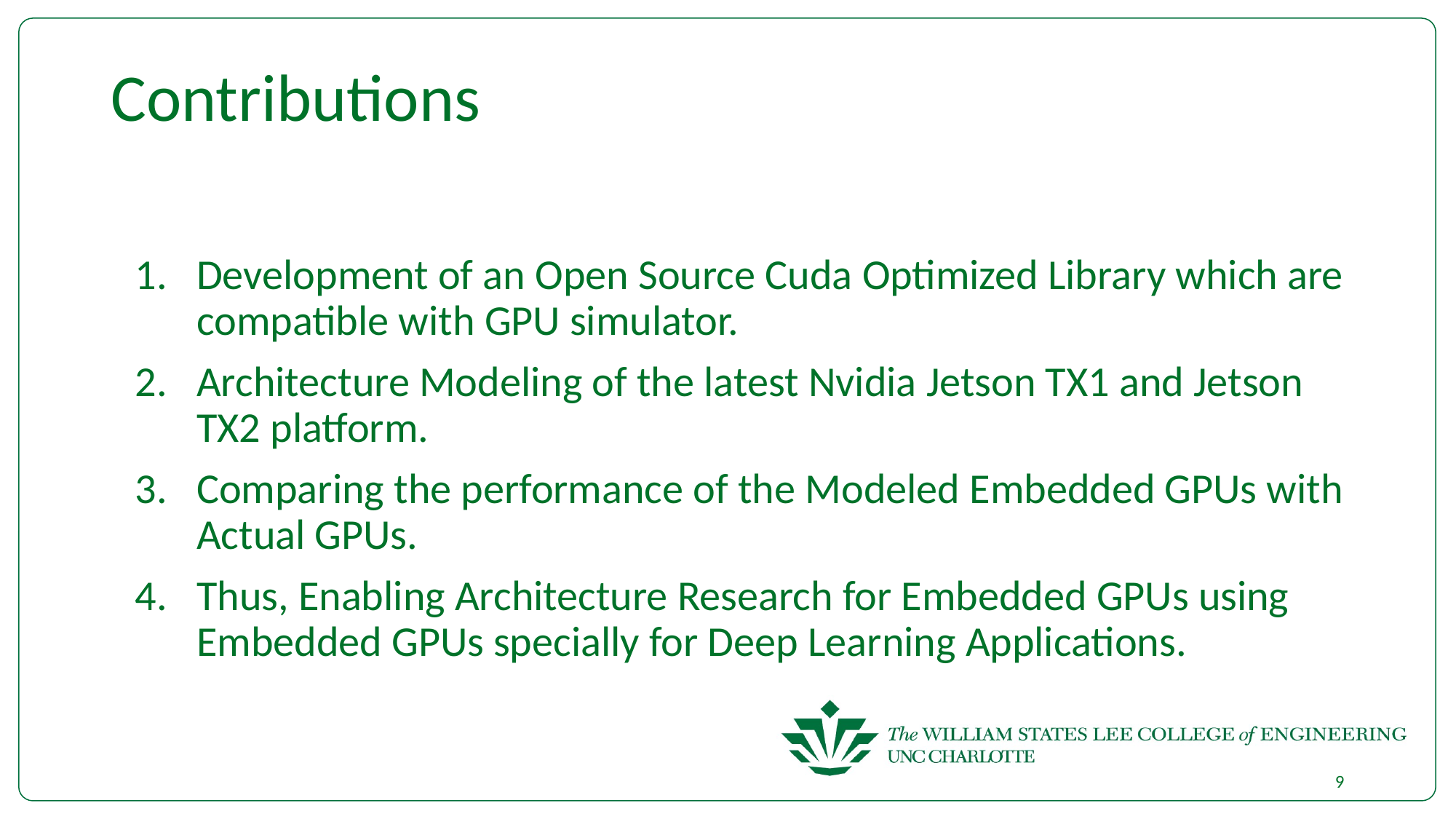

# Contributions

Development of an Open Source Cuda Optimized Library which are compatible with GPU simulator.
Architecture Modeling of the latest Nvidia Jetson TX1 and Jetson TX2 platform.
Comparing the performance of the Modeled Embedded GPUs with Actual GPUs.
Thus, Enabling Architecture Research for Embedded GPUs using Embedded GPUs specially for Deep Learning Applications.

9